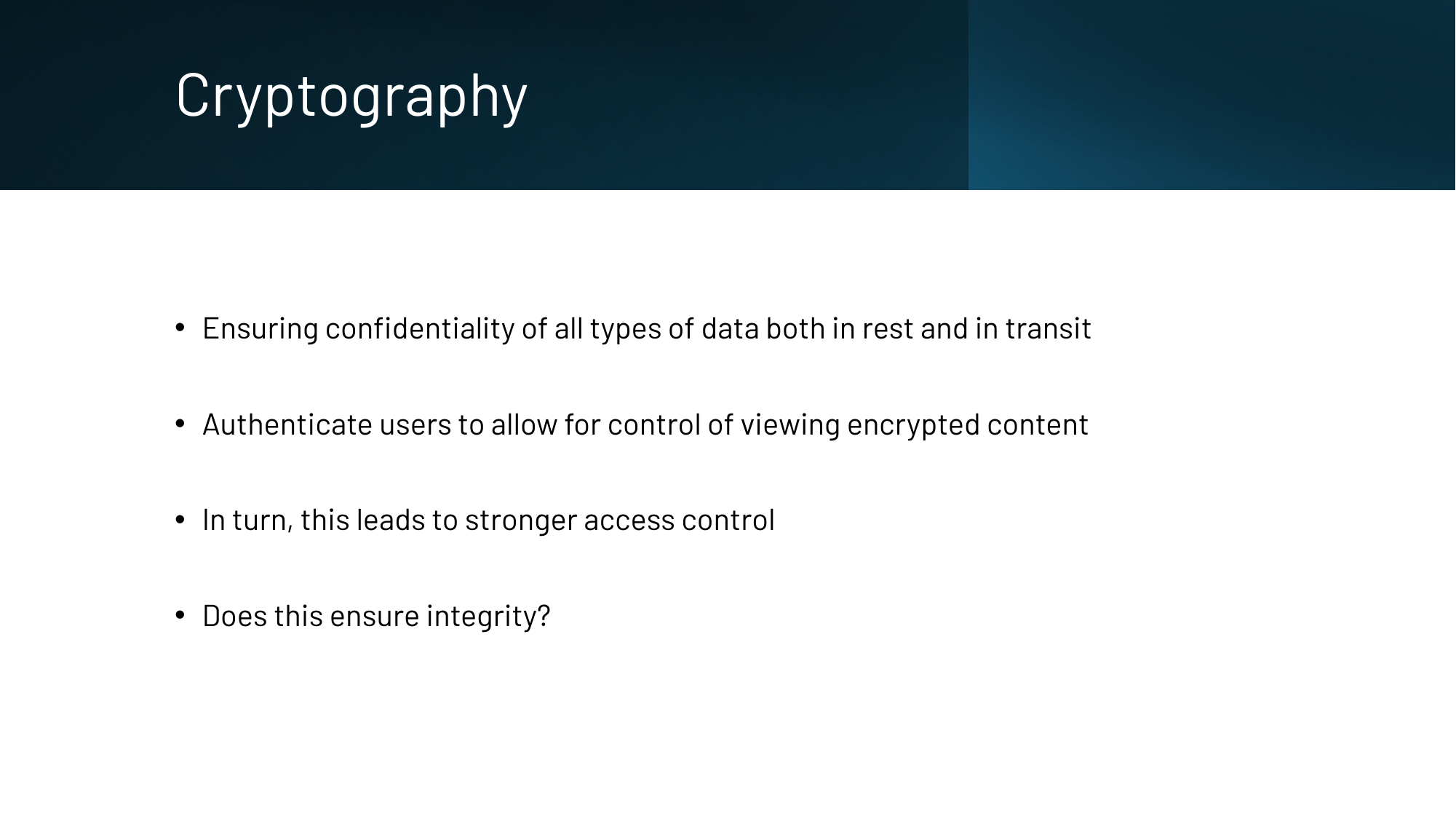

# Cryptography
Ensuring confidentiality of all types of data both in rest and in transit

Authenticate users to allow for control of viewing encrypted content

In turn, this leads to stronger access control

Does this ensure integrity?